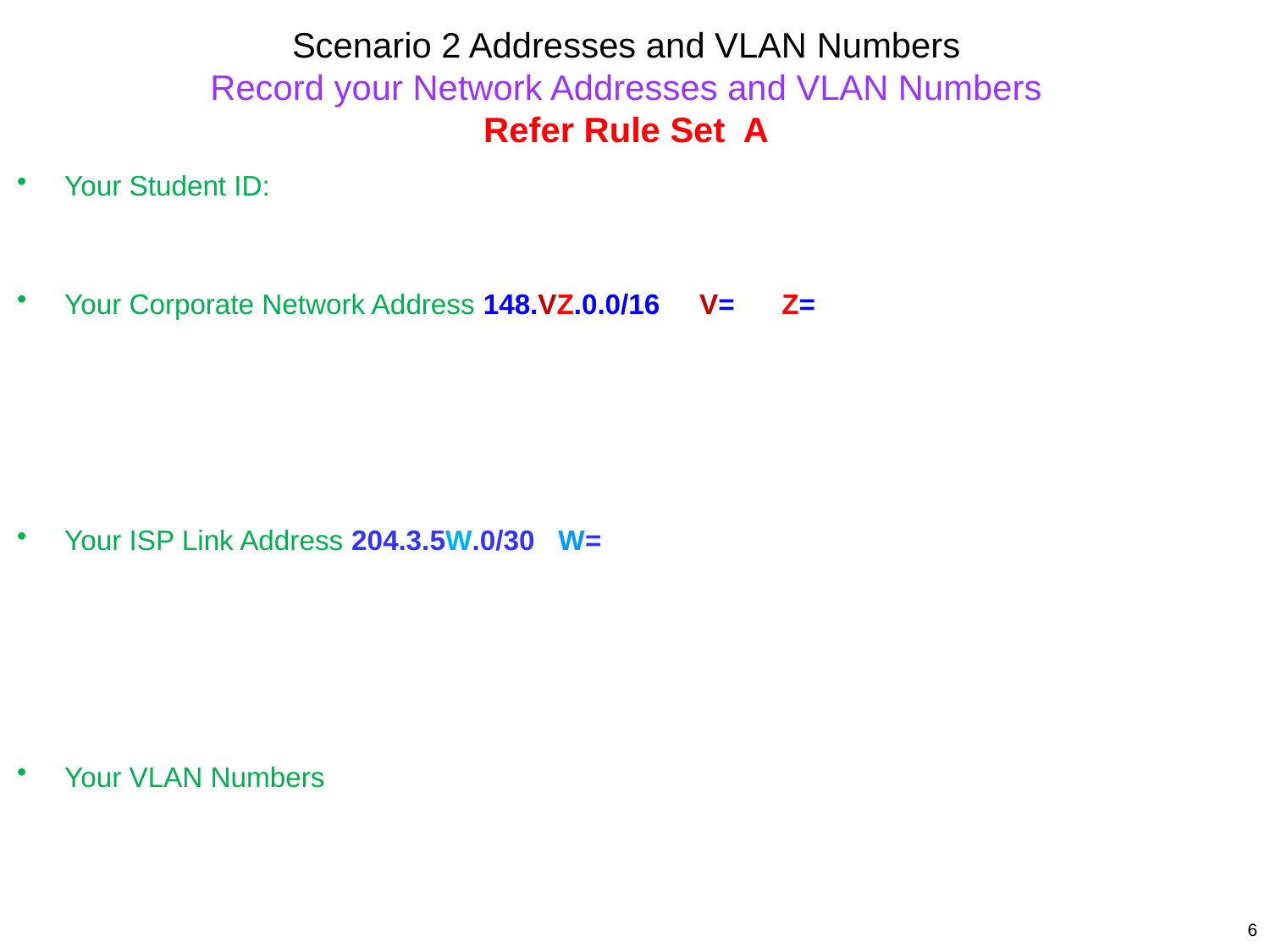

Scenario 2 Addresses and VLAN Numbers
Record your Network Addresses and VLAN Numbers
Refer Rule Set  A

Your Student ID:

Your Corporate Network Address 148.VZ.0.0/16     V=      Z=

Your ISP Link Address 204.3.5W.0/30   W=

Your VLAN Numbers

6